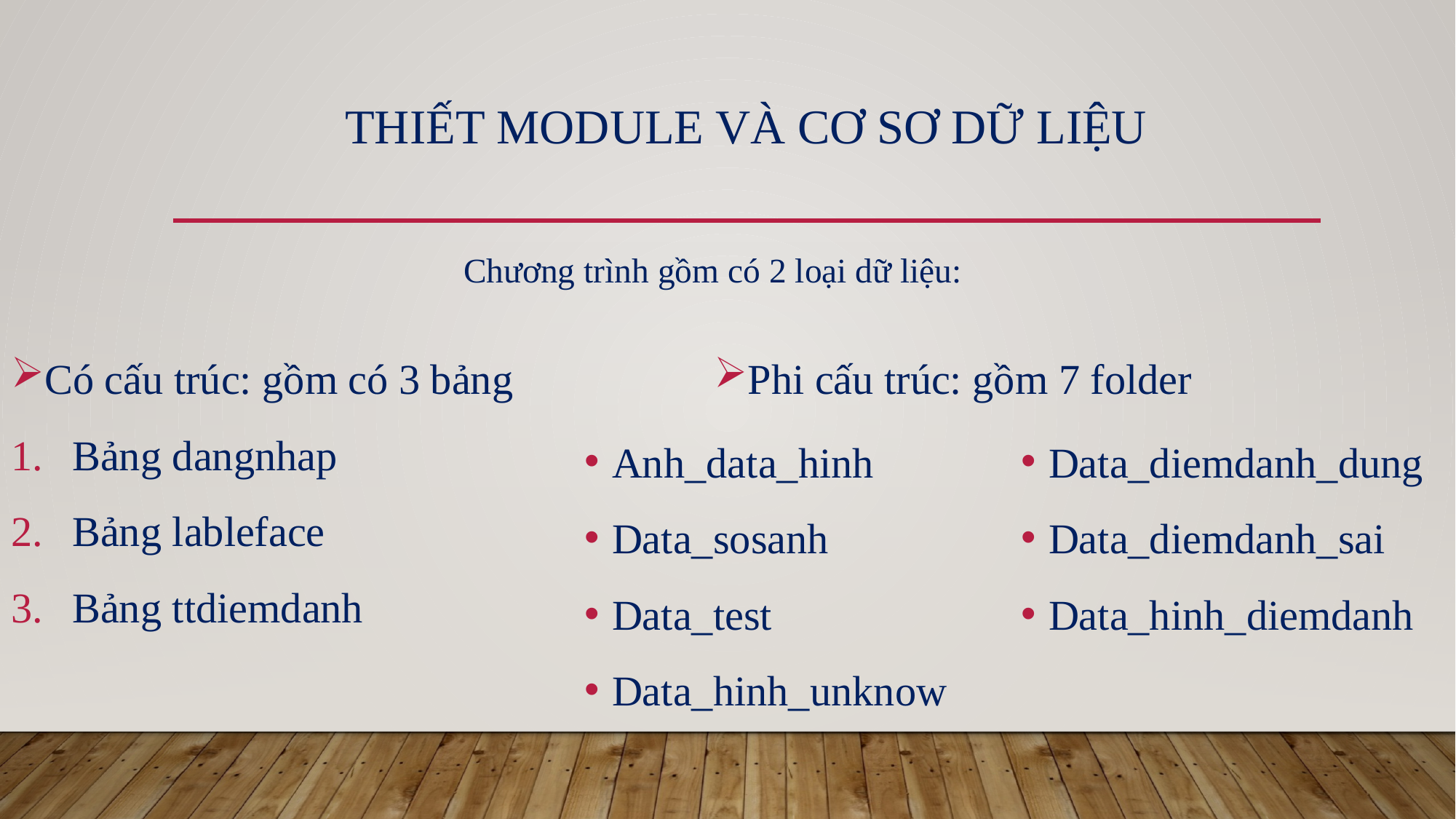

# Thiết module và cơ sơ dữ liệu
Chương trình gồm có 2 loại dữ liệu:

Có cấu trúc: gồm có 3 bảng
Bảng dangnhap
Bảng lableface
Bảng ttdiemdanh
Phi cấu trúc: gồm 7 folder
Anh_data_hinh
Data_sosanh
Data_test
Data_hinh_unknow
Data_diemdanh_dung
Data_diemdanh_sai
Data_hinh_diemdanh